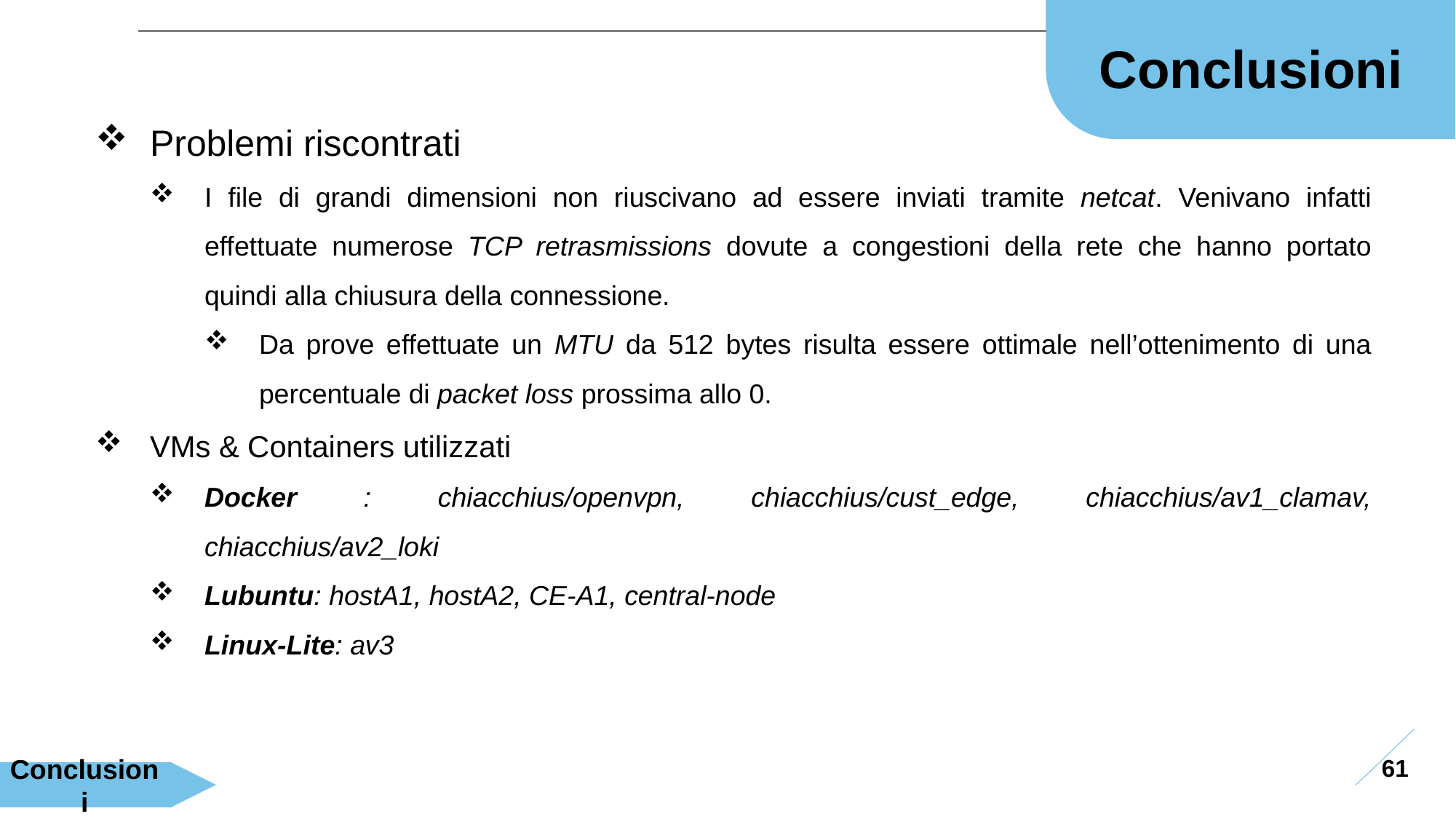

Conclusioni
Problemi riscontrati
I file di grandi dimensioni non riuscivano ad essere inviati tramite netcat. Venivano infatti effettuate numerose TCP retrasmissions dovute a congestioni della rete che hanno portato quindi alla chiusura della connessione.
Da prove effettuate un MTU da 512 bytes risulta essere ottimale nell’ottenimento di una percentuale di packet loss prossima allo 0.
VMs & Containers utilizzati
Docker : chiacchius/openvpn, chiacchius/cust_edge, chiacchius/av1_clamav, chiacchius/av2_loki
Lubuntu: hostA1, hostA2, CE-A1, central-node
Linux-Lite: av3

61

Conclusioni